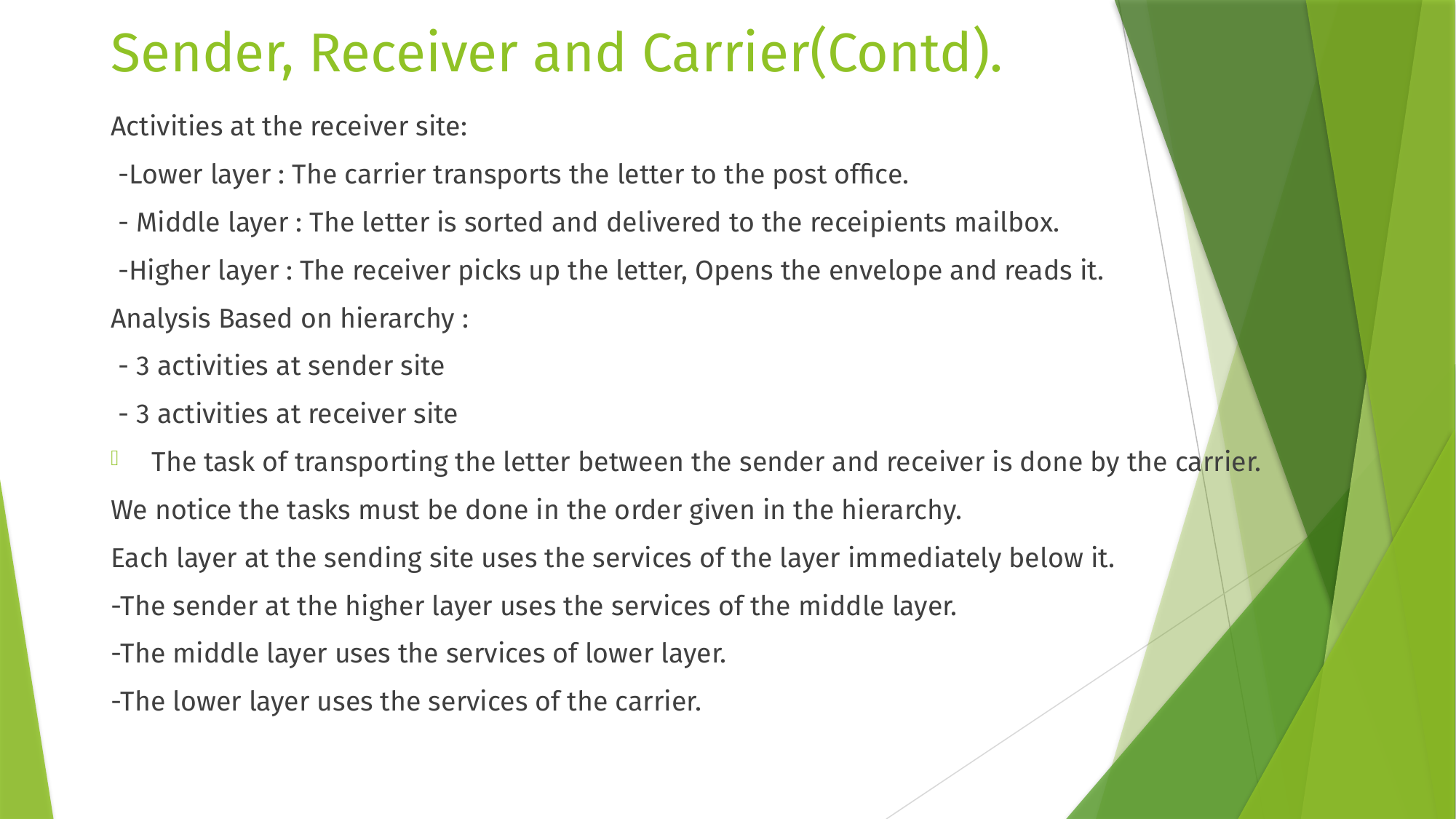

# Sender, Receiver and Carrier(Contd).
Activities at the receiver site:
 -Lower layer : The carrier transports the letter to the post office.
 - Middle layer : The letter is sorted and delivered to the receipients mailbox.
 -Higher layer : The receiver picks up the letter, Opens the envelope and reads it.
Analysis Based on hierarchy :
 - 3 activities at sender site
 - 3 activities at receiver site
The task of transporting the letter between the sender and receiver is done by the carrier.
We notice the tasks must be done in the order given in the hierarchy.
Each layer at the sending site uses the services of the layer immediately below it.
-The sender at the higher layer uses the services of the middle layer.
-The middle layer uses the services of lower layer.
-The lower layer uses the services of the carrier.